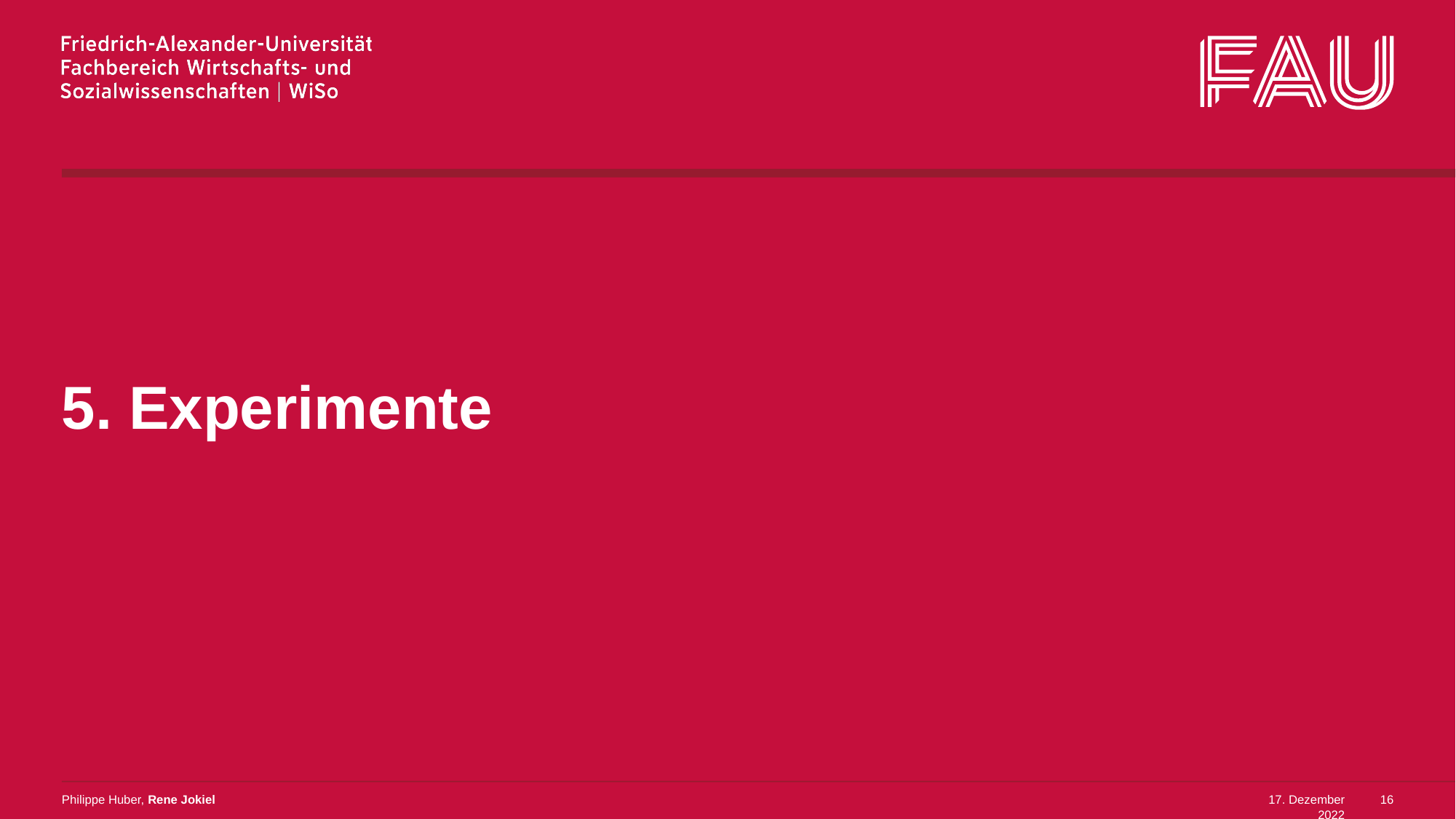

# 5. Experimente
Philippe Huber, Rene Jokiel
17. Dezember 2022
16